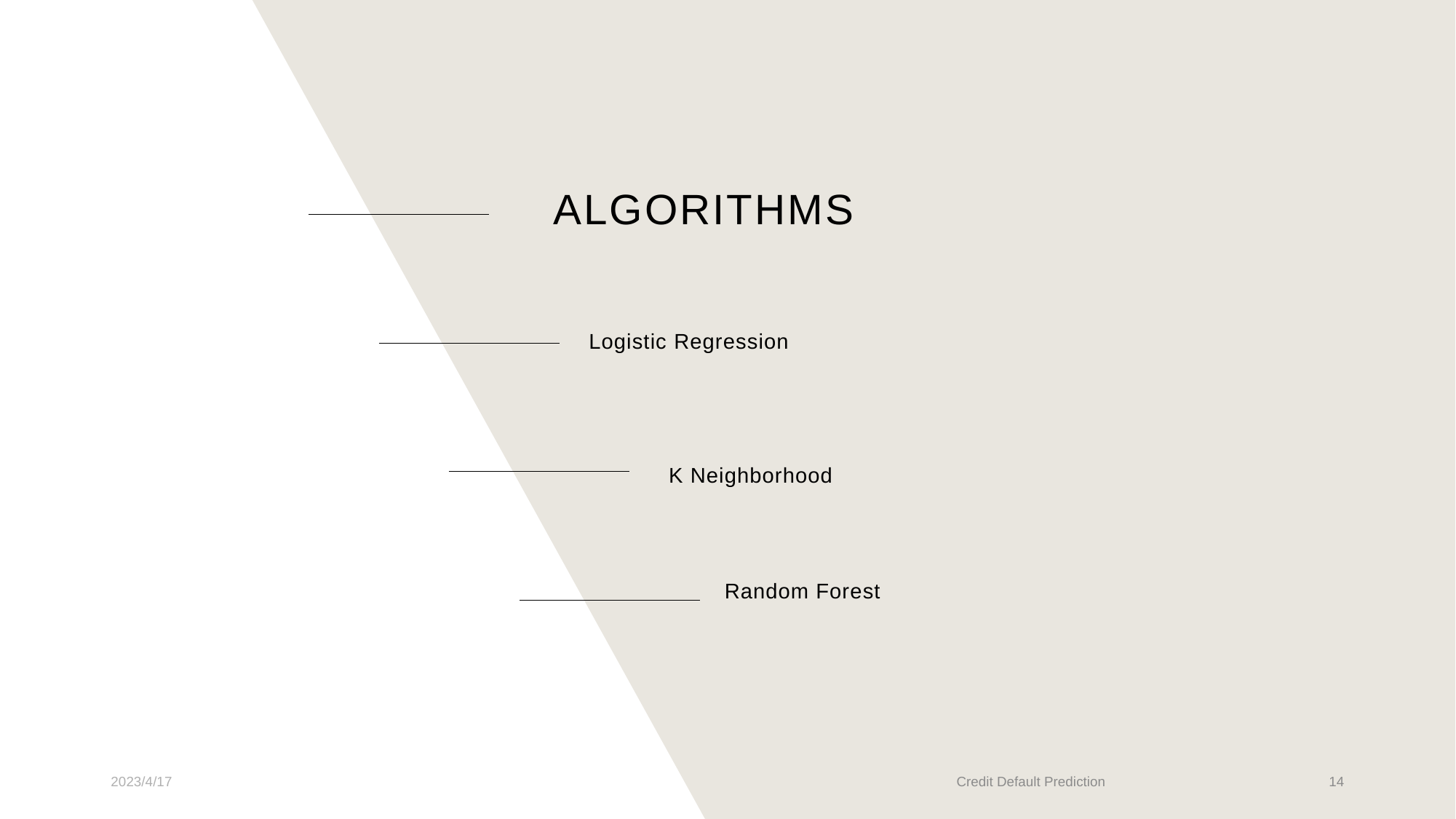

# algorithms

Logistic Regression

K Neighborhood

Random Forest
2023/4/17
Credit Default Prediction
14